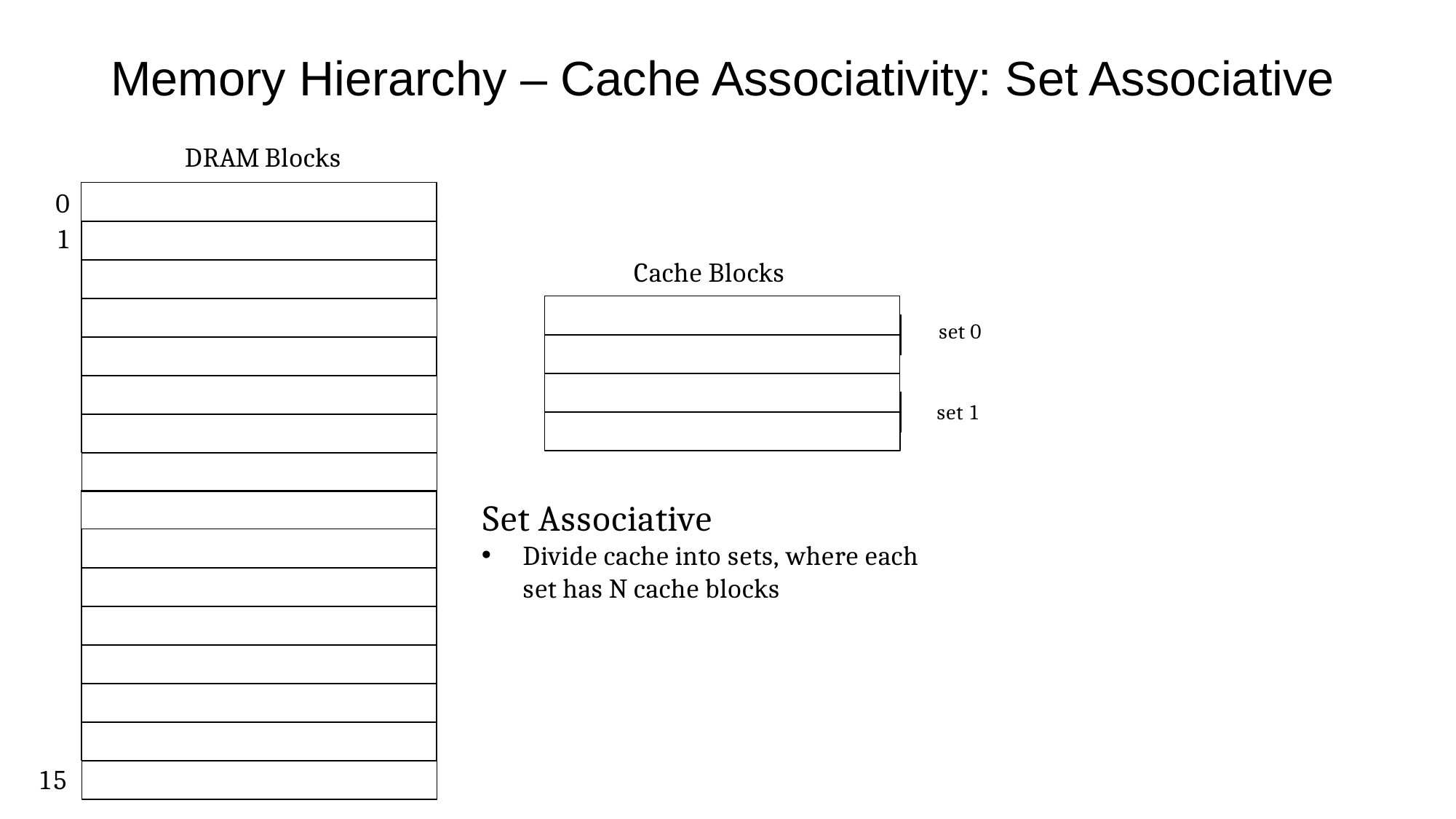

# Memory Hierarchy – Cache Associativity: Set Associative
DRAM Blocks
0

1

Cache Blocks

set 0

set 1

Set Associative
Divide cache into sets, where each set has N cache blocks

15